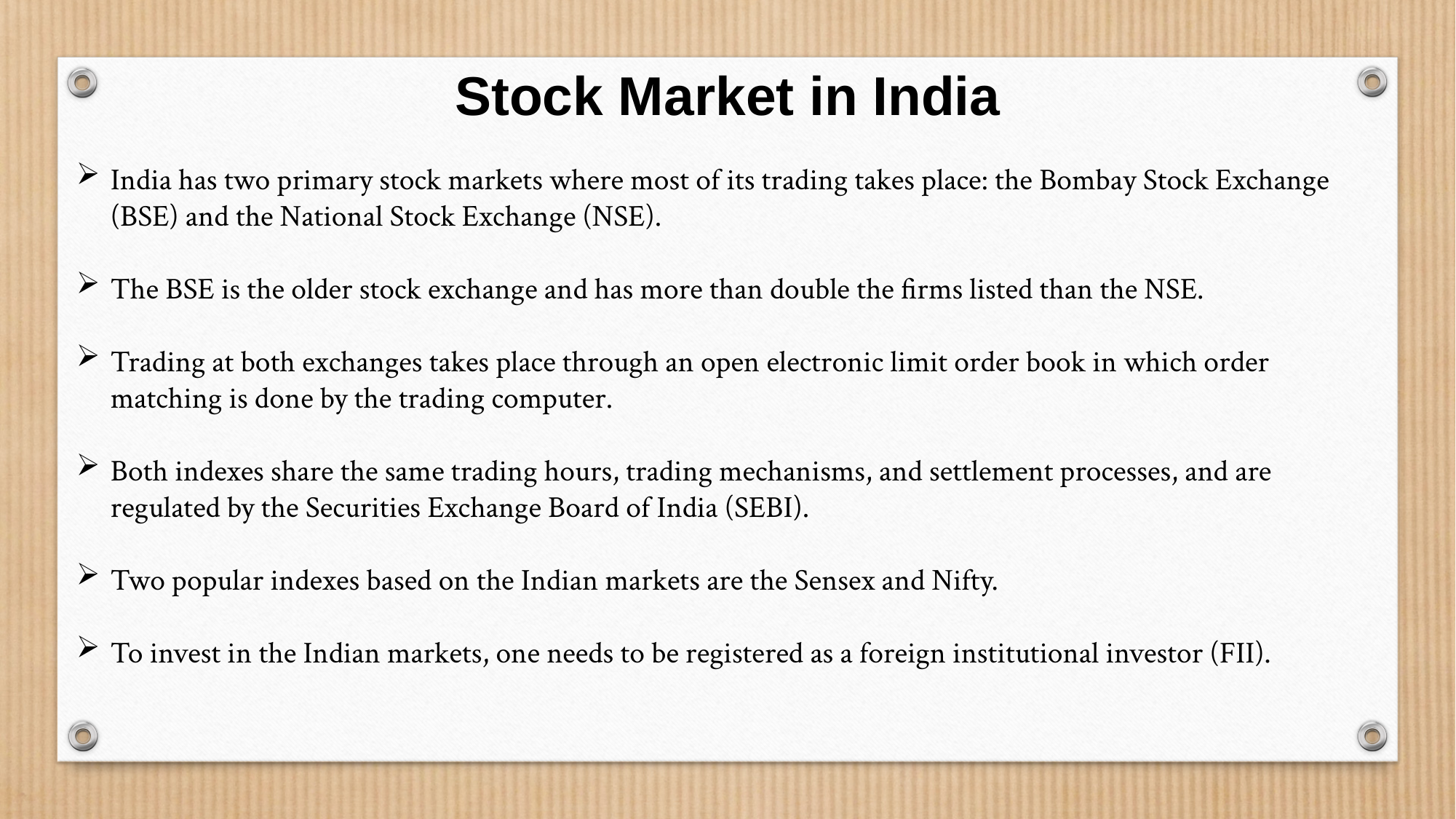

Stock Market in India

India has two primary stock markets where most of its trading takes place: the Bombay Stock Exchange (BSE) and the National Stock Exchange (NSE).

The BSE is the older stock exchange and has more than double the firms listed than the NSE.

Trading at both exchanges takes place through an open electronic limit order book in which order matching is done by the trading computer.

Both indexes share the same trading hours, trading mechanisms, and settlement processes, and are regulated by the Securities Exchange Board of India (SEBI).

Two popular indexes based on the Indian markets are the Sensex and Nifty.

To invest in the Indian markets, one needs to be registered as a foreign institutional investor (FII).